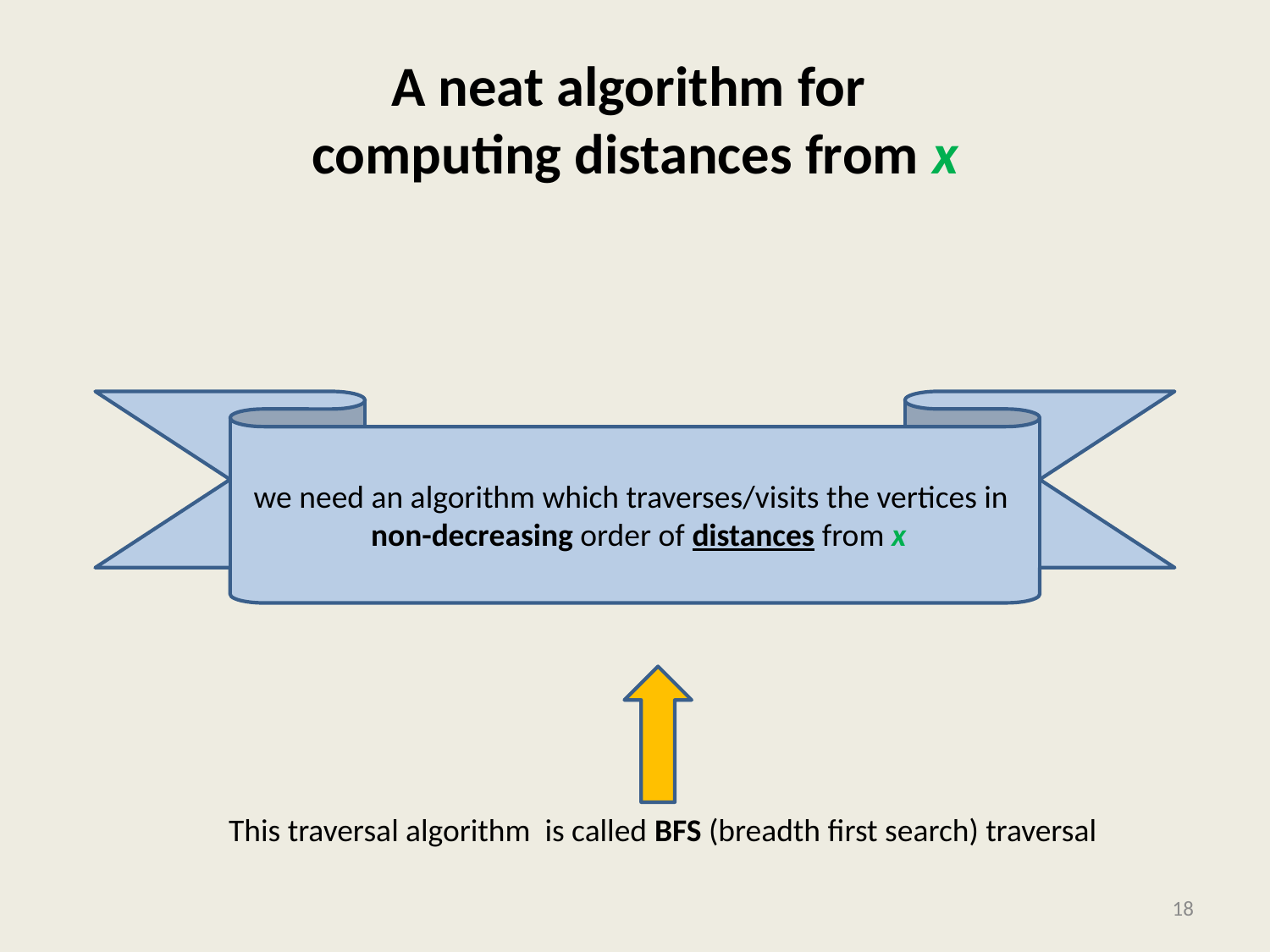

# A neat algorithm for computing distances from x

we need an algorithm which traverses/visits the vertices in
 non-decreasing order of distances from x

This traversal algorithm  is called BFS (breadth first search) traversal
18